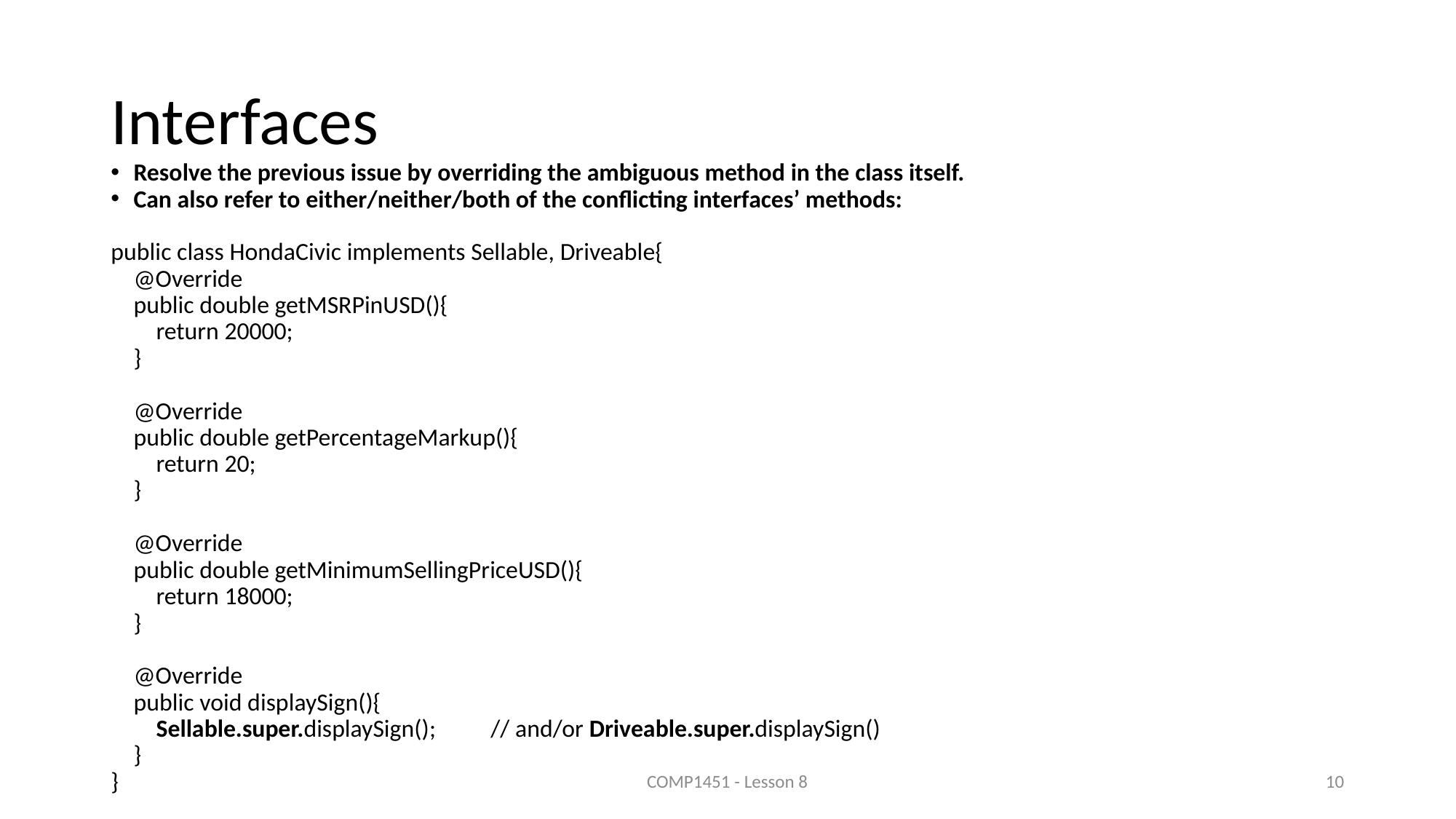

# Interfaces
Resolve the previous issue by overriding the ambiguous method in the class itself.
Can also refer to either/neither/both of the conflicting interfaces’ methods:

public class HondaCivic implements Sellable, Driveable{
    @Override
    public double getMSRPinUSD(){
        return 20000;
    }

    @Override
    public double getPercentageMarkup(){
        return 20;
    }

    @Override
    public double getMinimumSellingPriceUSD(){
        return 18000;
    }

    @Override
    public void displaySign(){
        Sellable.super.displaySign(); 	// and/or Driveable.super.displaySign()
    }
}

COMP1451 - Lesson 8
10